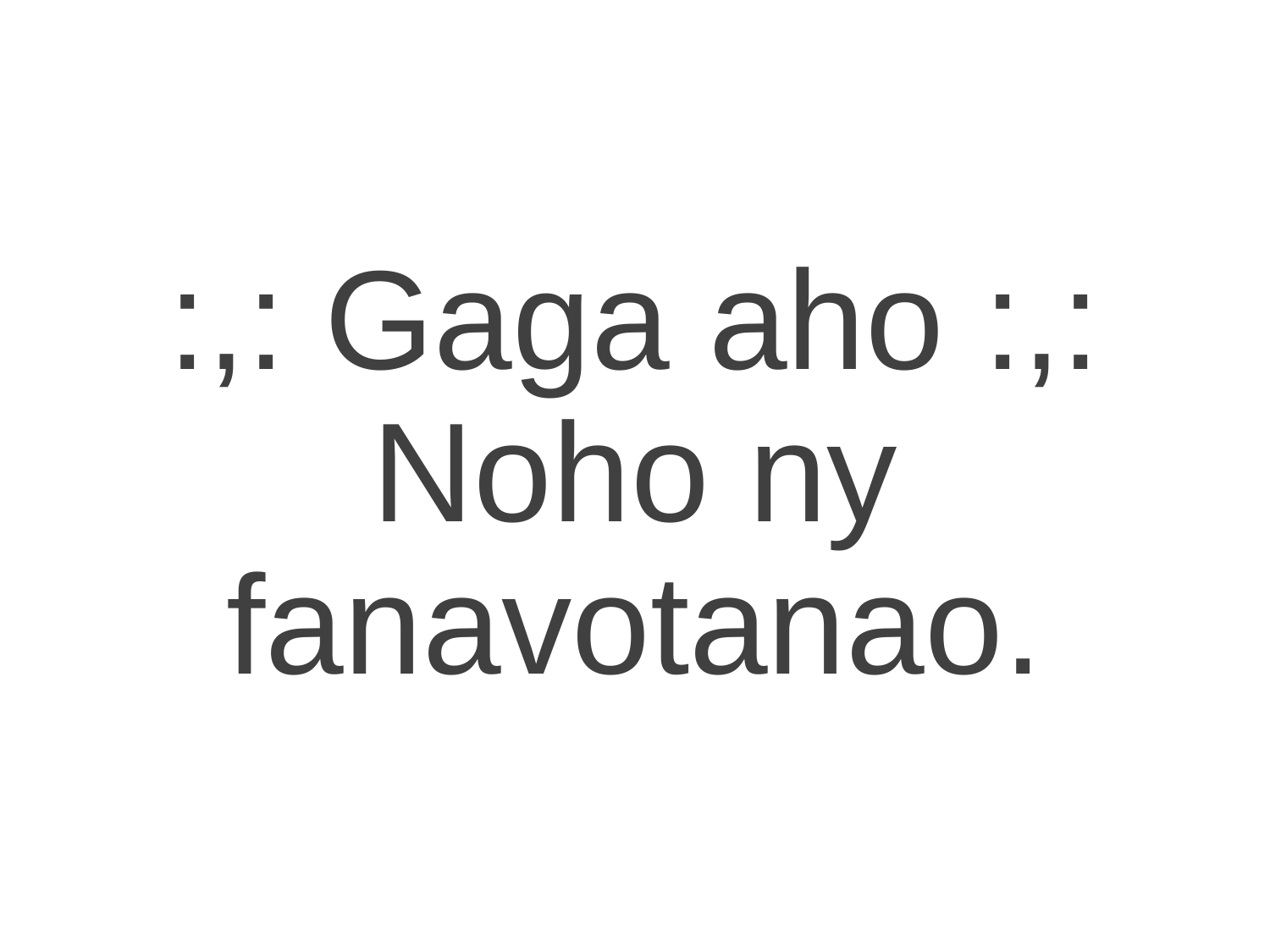

:,: Gaga aho :,:
Noho ny fanavotanao.